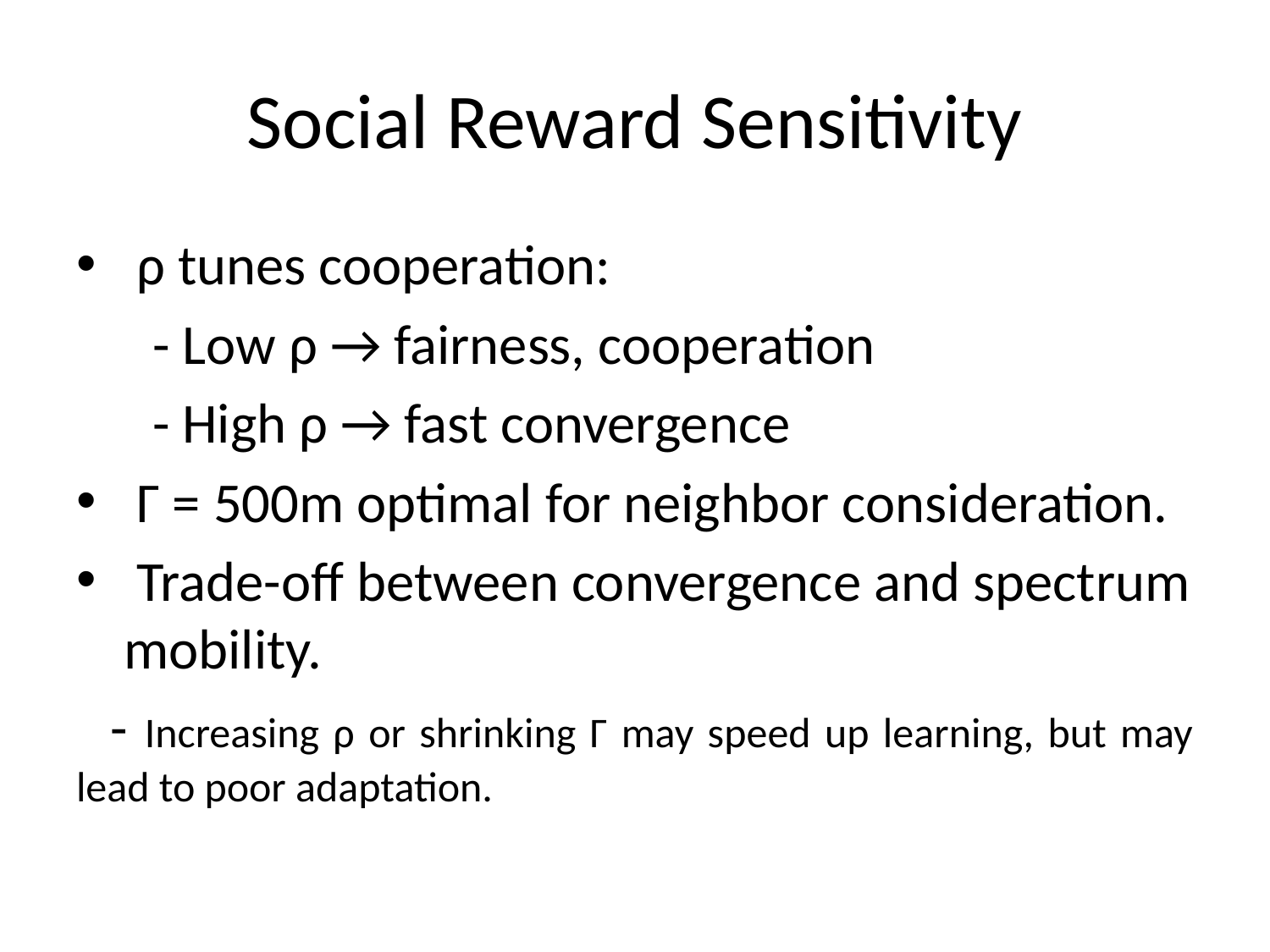

# Social Reward Sensitivity
 ρ tunes cooperation:
      - Low ρ → fairness, cooperation
      - High ρ → fast convergence
 Γ = 500m optimal for neighbor consideration.
 Trade-off between convergence and spectrum mobility.
  - Increasing ρ or shrinking Γ may speed up learning, but may lead to poor adaptation.